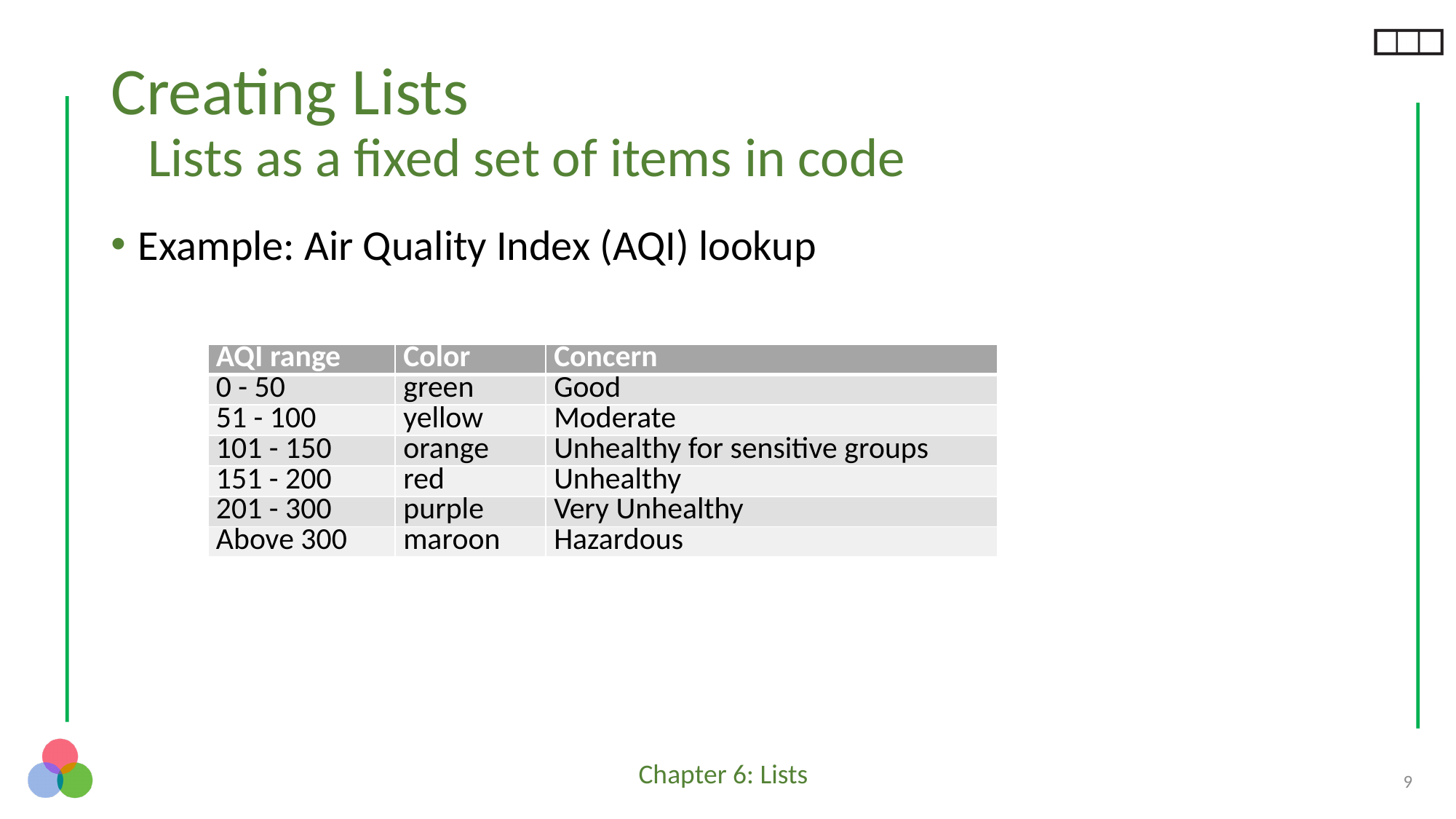

# Creating Lists Lists as a fixed set of items in code
Example: Air Quality Index (AQI) lookup

| AQI range | Color | Concern |
| --- | --- | --- |
| 0 - 50 | green | Good |
| 51 - 100 | yellow | Moderate |
| 101 - 150 | orange | Unhealthy for sensitive groups |
| 151 - 200 | red | Unhealthy |
| 201 - 300 | purple | Very Unhealthy |
| Above 300 | maroon | Hazardous |
9